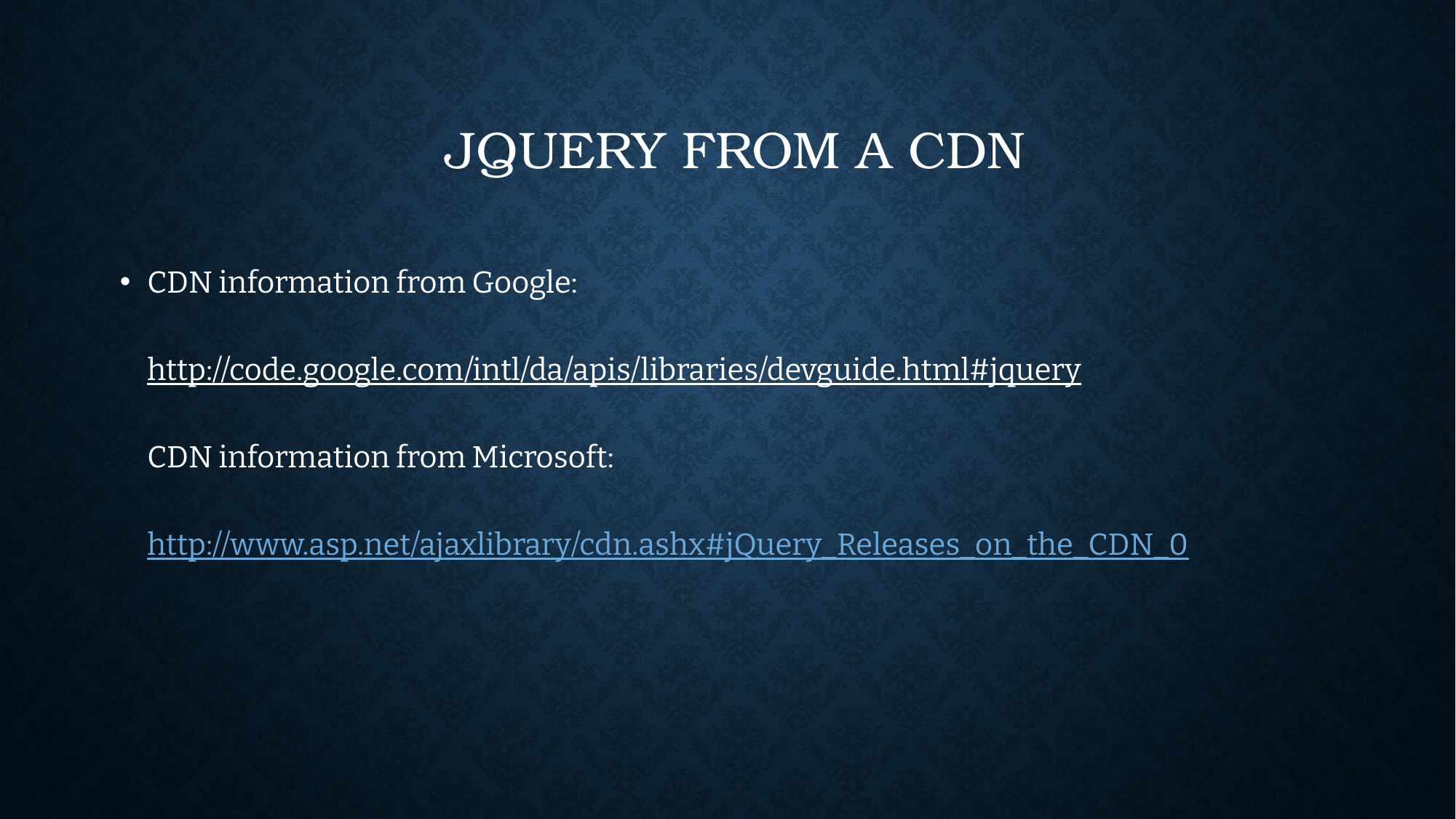

# jQuery from a CDN
CDN information from Google: 
http://code.google.com/intl/da/apis/libraries/devguide.html#jquery 
CDN information from Microsoft: 
http://www.asp.net/ajaxlibrary/cdn.ashx#jQuery_Releases_on_the_CDN_0